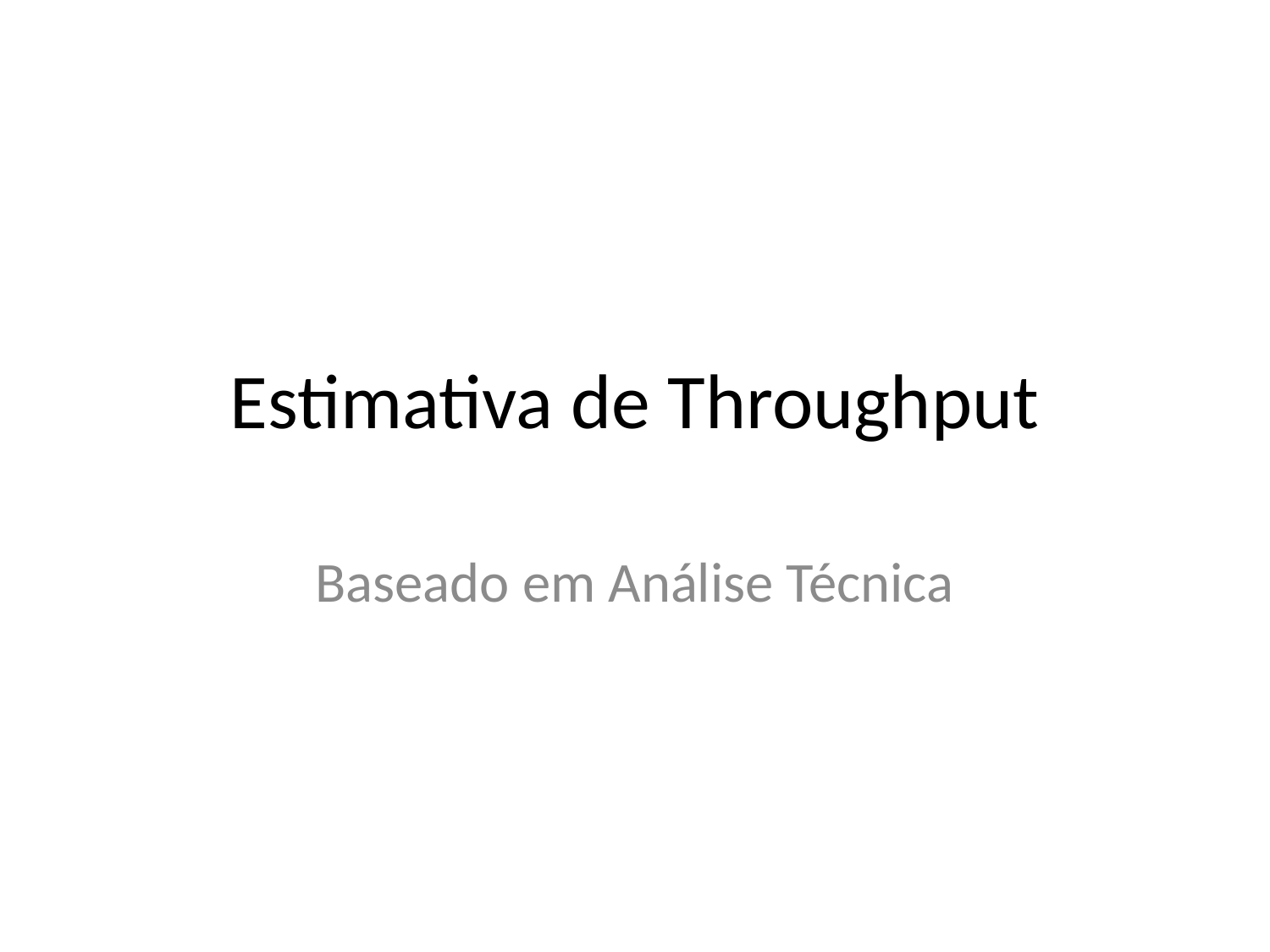

# Estimativa de Throughput
Baseado em Análise Técnica